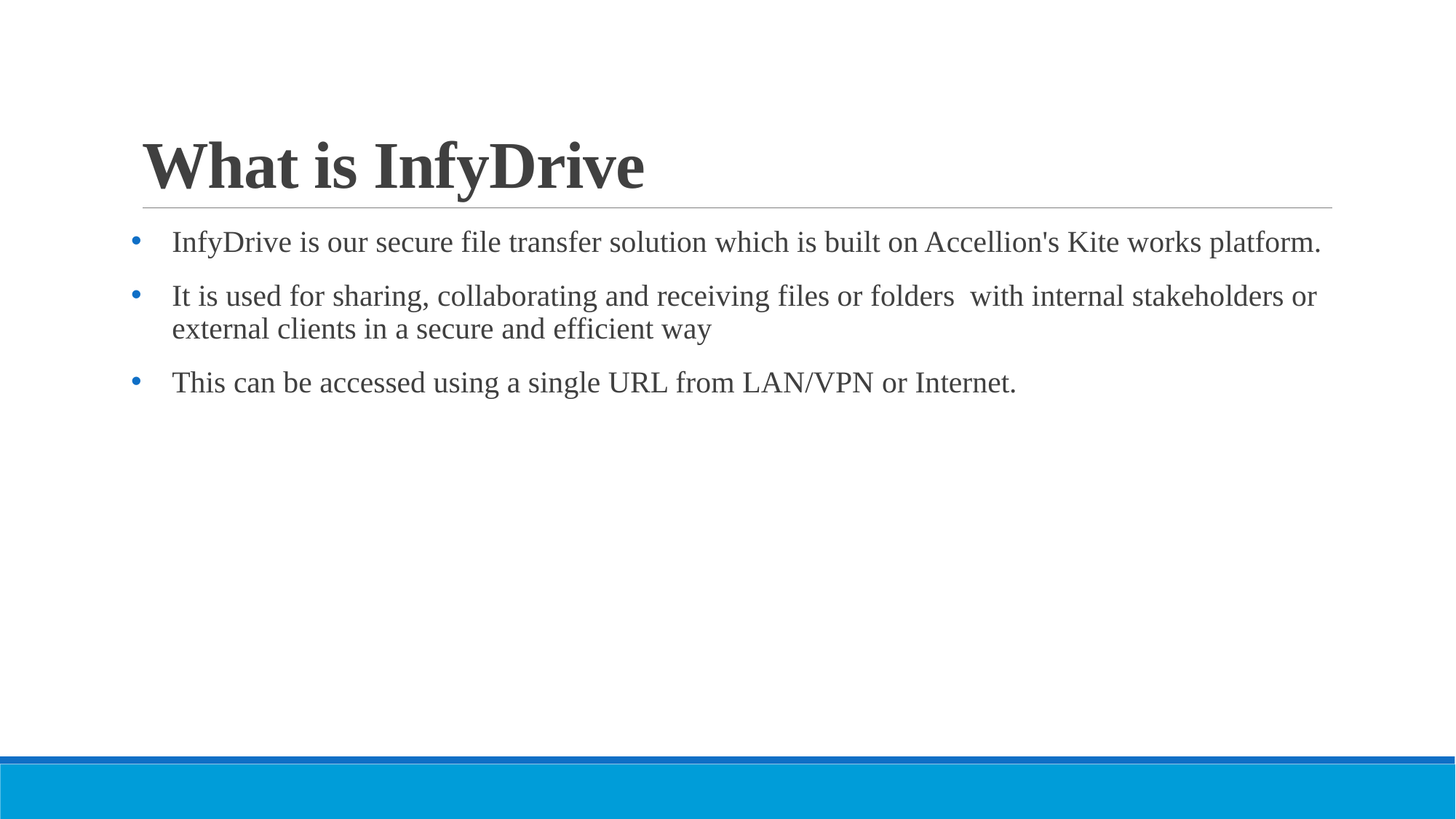

# What is InfyDrive
InfyDrive is our secure file transfer solution which is built on Accellion's Kite works platform.
It is used for sharing, collaborating and receiving files or folders  with internal stakeholders or external clients in a secure and efficient way
This can be accessed using a single URL from LAN/VPN or Internet.